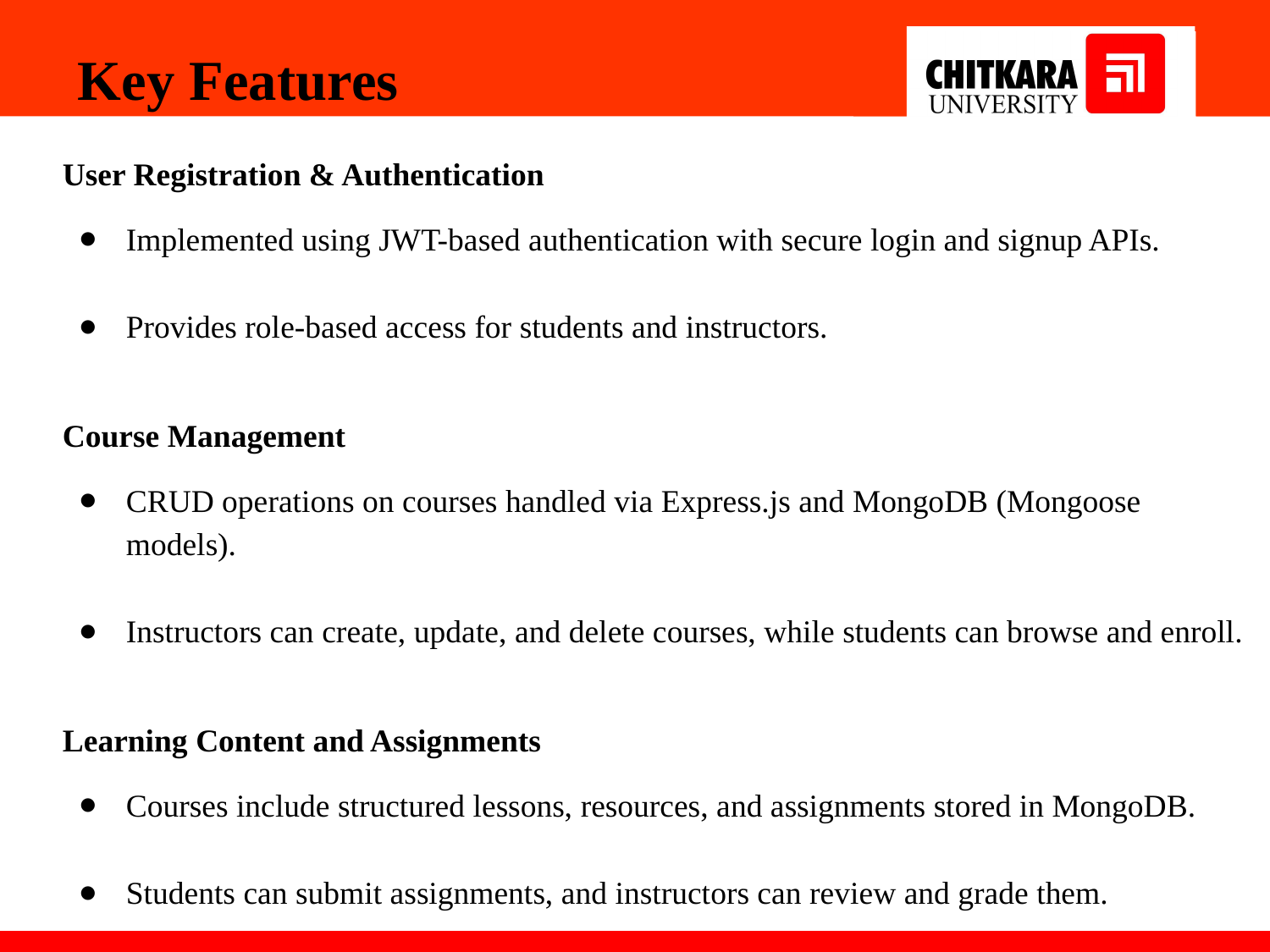

Key Features
User Registration & Authentication
Implemented using JWT-based authentication with secure login and signup APIs.
Provides role-based access for students and instructors.
Course Management
CRUD operations on courses handled via Express.js and MongoDB (Mongoose models).
Instructors can create, update, and delete courses, while students can browse and enroll.
Learning Content and Assignments
Courses include structured lessons, resources, and assignments stored in MongoDB.
Students can submit assignments, and instructors can review and grade them.